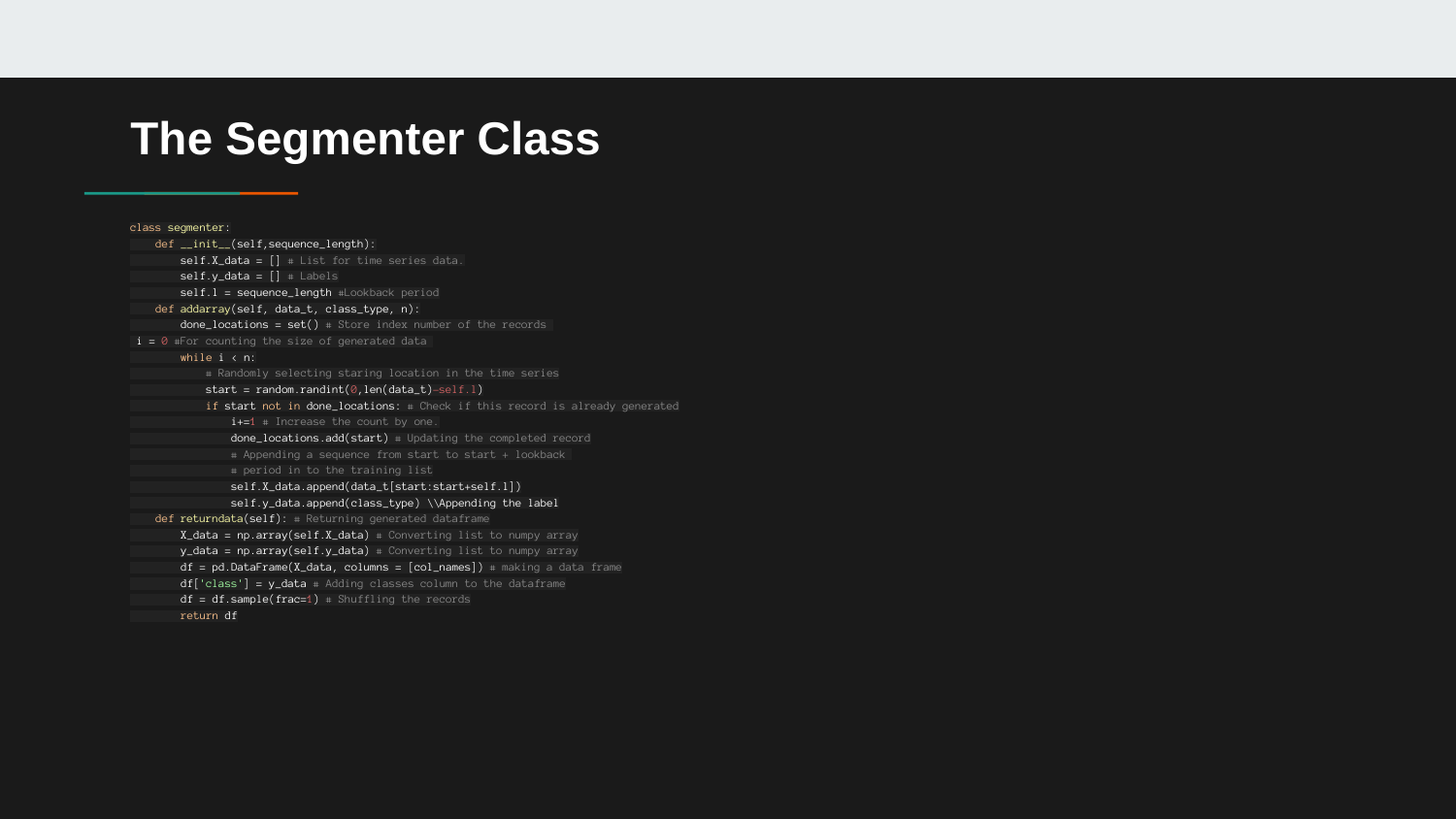

# The Segmenter Class
class segmenter:
    def __init__(self,sequence_length):
        self.X_data = [] # List for time series data.
        self.y_data = [] # Labels
        self.l = sequence_length #Lookback period
    def addarray(self, data_t, class_type, n):
        done_locations = set() # Store index number of the records
 i = 0 #For counting the size of generated data
        while i < n:
            # Randomly selecting staring location in the time series
            start = random.randint(0,len(data_t)-self.l)
            if start not in done_locations: # Check if this record is already generated
                i+=1 # Increase the count by one.
                done_locations.add(start) # Updating the completed record
                # Appending a sequence from start to start + lookback
                # period in to the training list
                self.X_data.append(data_t[start:start+self.l])
                self.y_data.append(class_type) \\Appending the label
    def returndata(self): # Returning generated dataframe
        X_data = np.array(self.X_data) # Converting list to numpy array
        y_data = np.array(self.y_data) # Converting list to numpy array
        df = pd.DataFrame(X_data, columns = [col_names]) # making a data frame
        df['class'] = y_data # Adding classes column to the dataframe
        df = df.sample(frac=1) # Shuffling the records
        return df